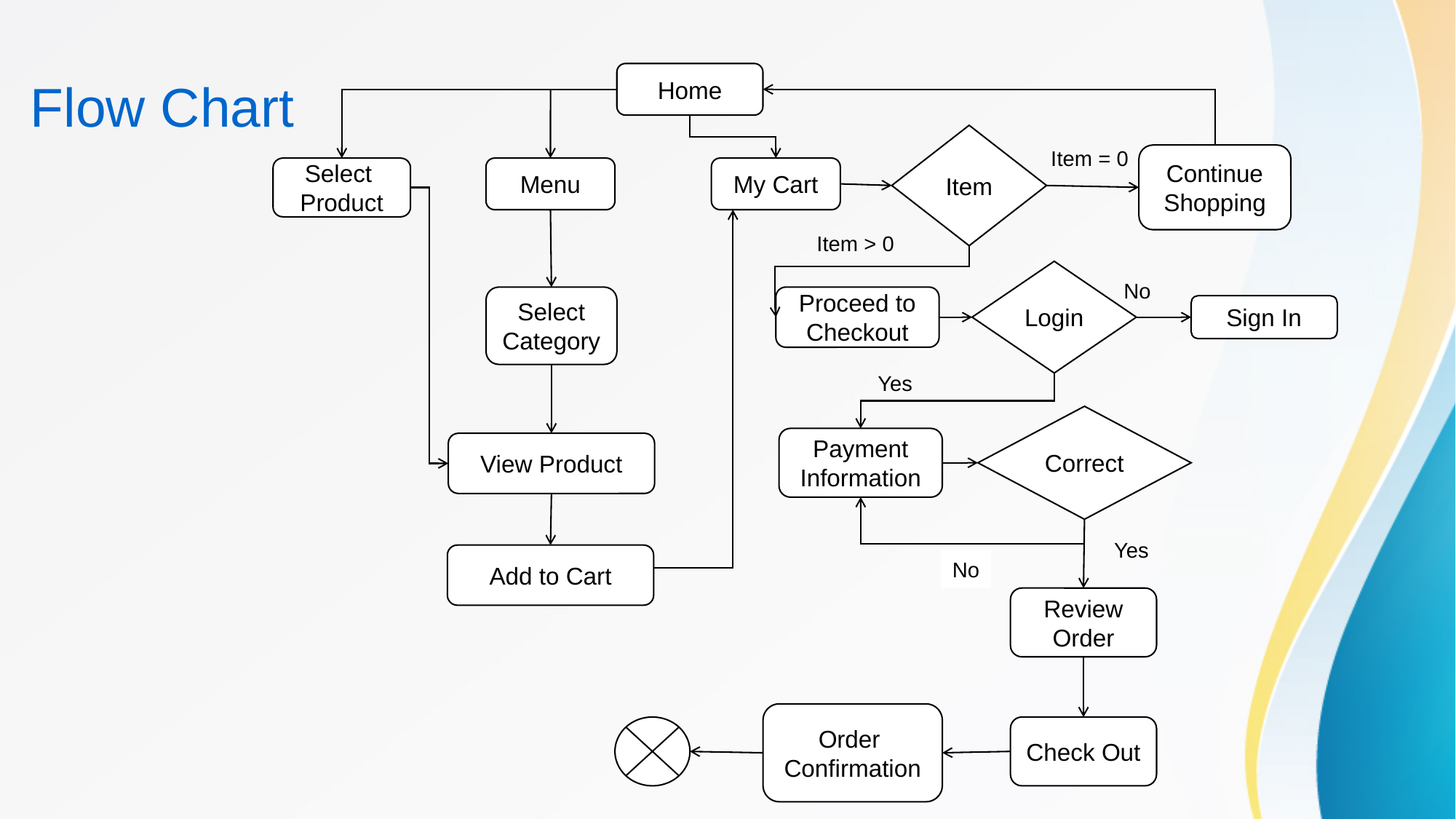

Home
Flow Chart
Item
Item = 0
Continue
Shopping
Select
Product
Menu
My Cart
Item > 0
Login
No
Select
Category
Proceed to
Checkout
Sign In
Yes
Correct
Payment
Information
View Product
Yes
Add to Cart
No
Review
Order
Order
Confirmation

Check Out